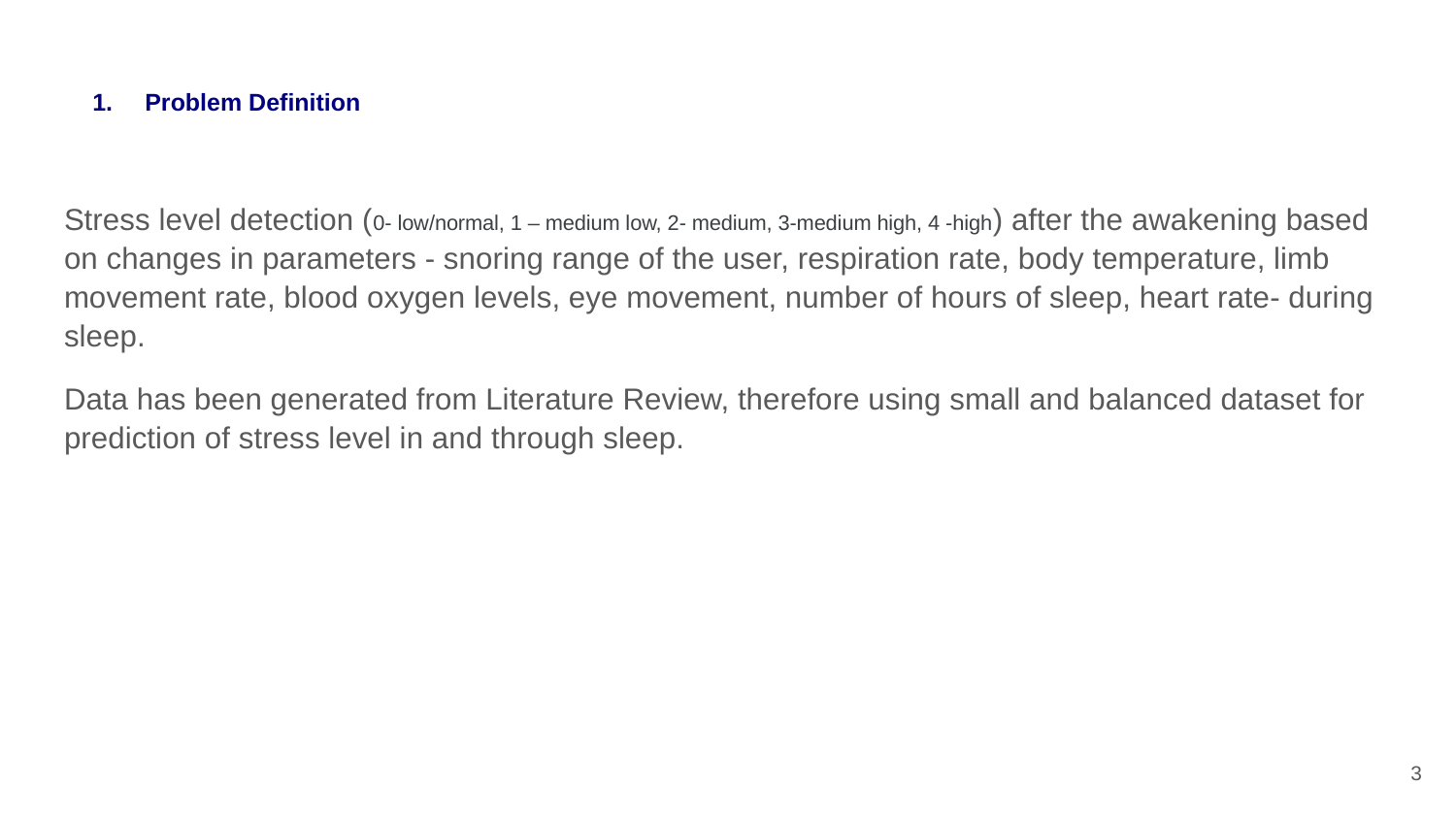

# Problem Definition

Stress level detection (0- low/normal, 1 – medium low, 2- medium, 3-medium high, 4 -high) after the awakening based on changes in parameters - snoring range of the user, respiration rate, body temperature, limb movement rate, blood oxygen levels, eye movement, number of hours of sleep, heart rate- during sleep.
Data has been generated from Literature Review, therefore using small and balanced dataset for prediction of stress level in and through sleep.

3